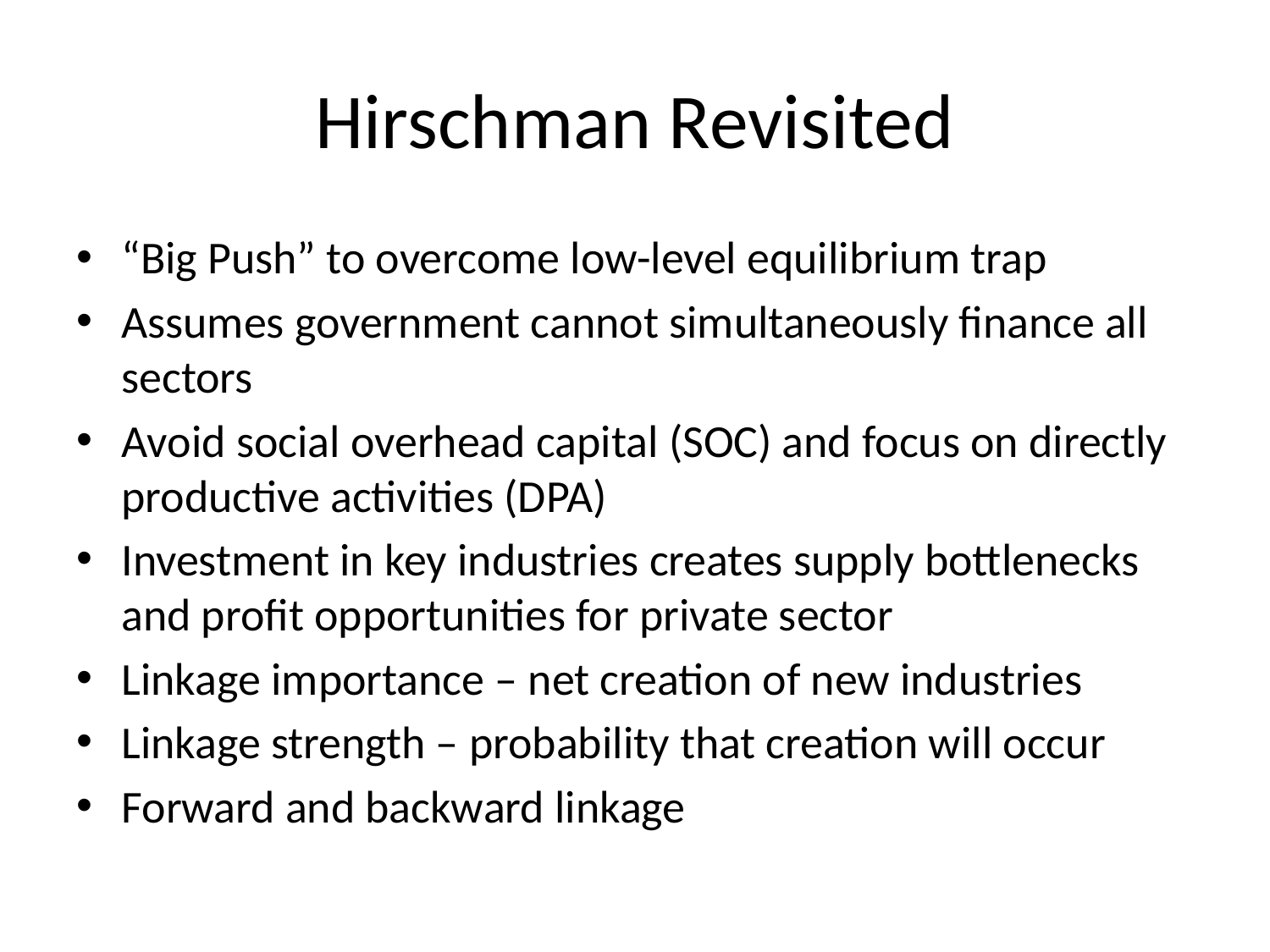

# Hirschman Revisited
“Big Push” to overcome low-level equilibrium trap
Assumes government cannot simultaneously finance all sectors
Avoid social overhead capital (SOC) and focus on directly productive activities (DPA)
Investment in key industries creates supply bottlenecks and profit opportunities for private sector
Linkage importance – net creation of new industries
Linkage strength – probability that creation will occur
Forward and backward linkage